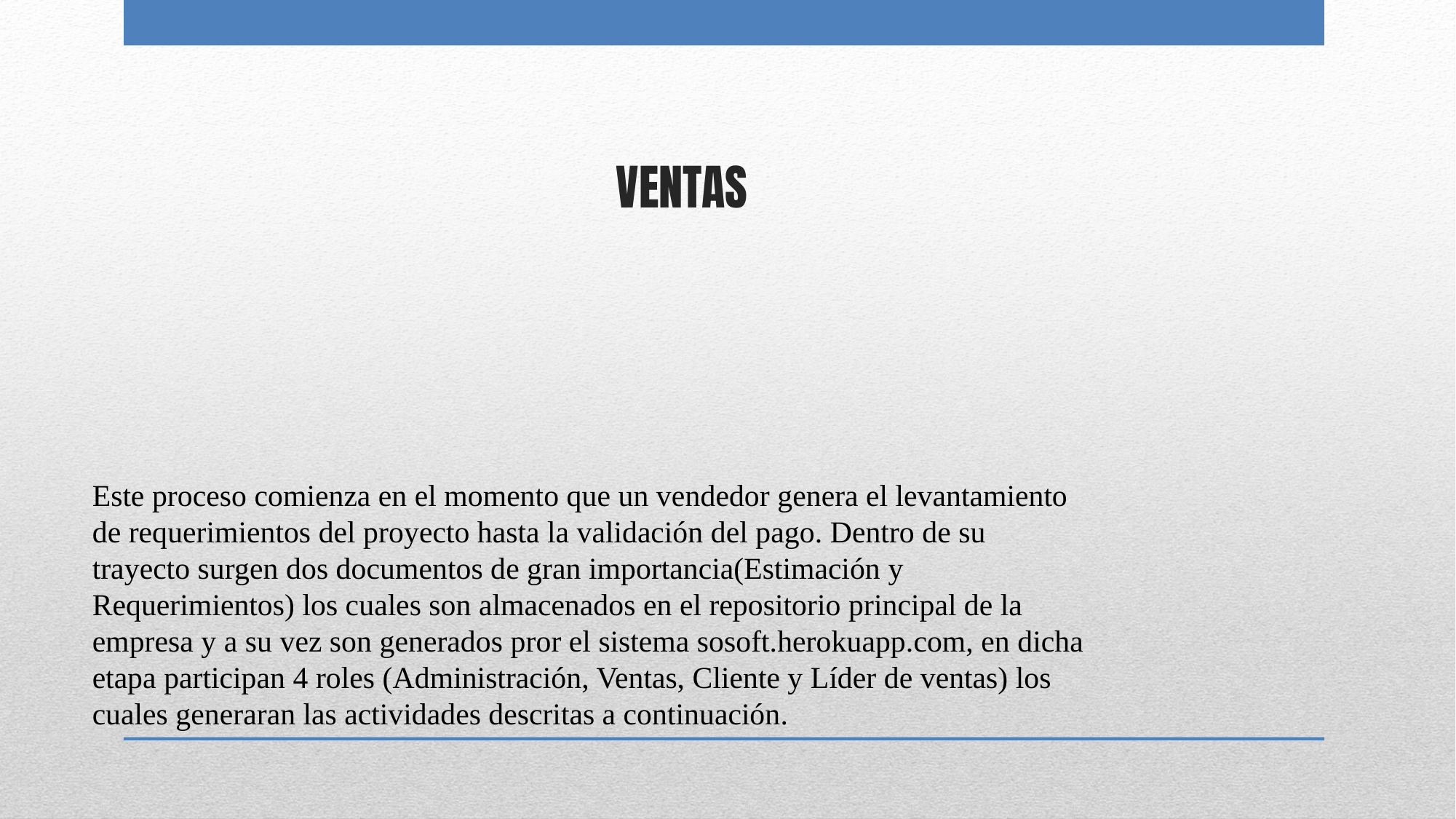

Ventas
Este proceso comienza en el momento que un vendedor genera el levantamiento de requerimientos del proyecto hasta la validación del pago. Dentro de su trayecto surgen dos documentos de gran importancia(Estimación y Requerimientos) los cuales son almacenados en el repositorio principal de la empresa y a su vez son generados pror el sistema sosoft.herokuapp.com, en dicha etapa participan 4 roles (Administración, Ventas, Cliente y Líder de ventas) los cuales generaran las actividades descritas a continuación.